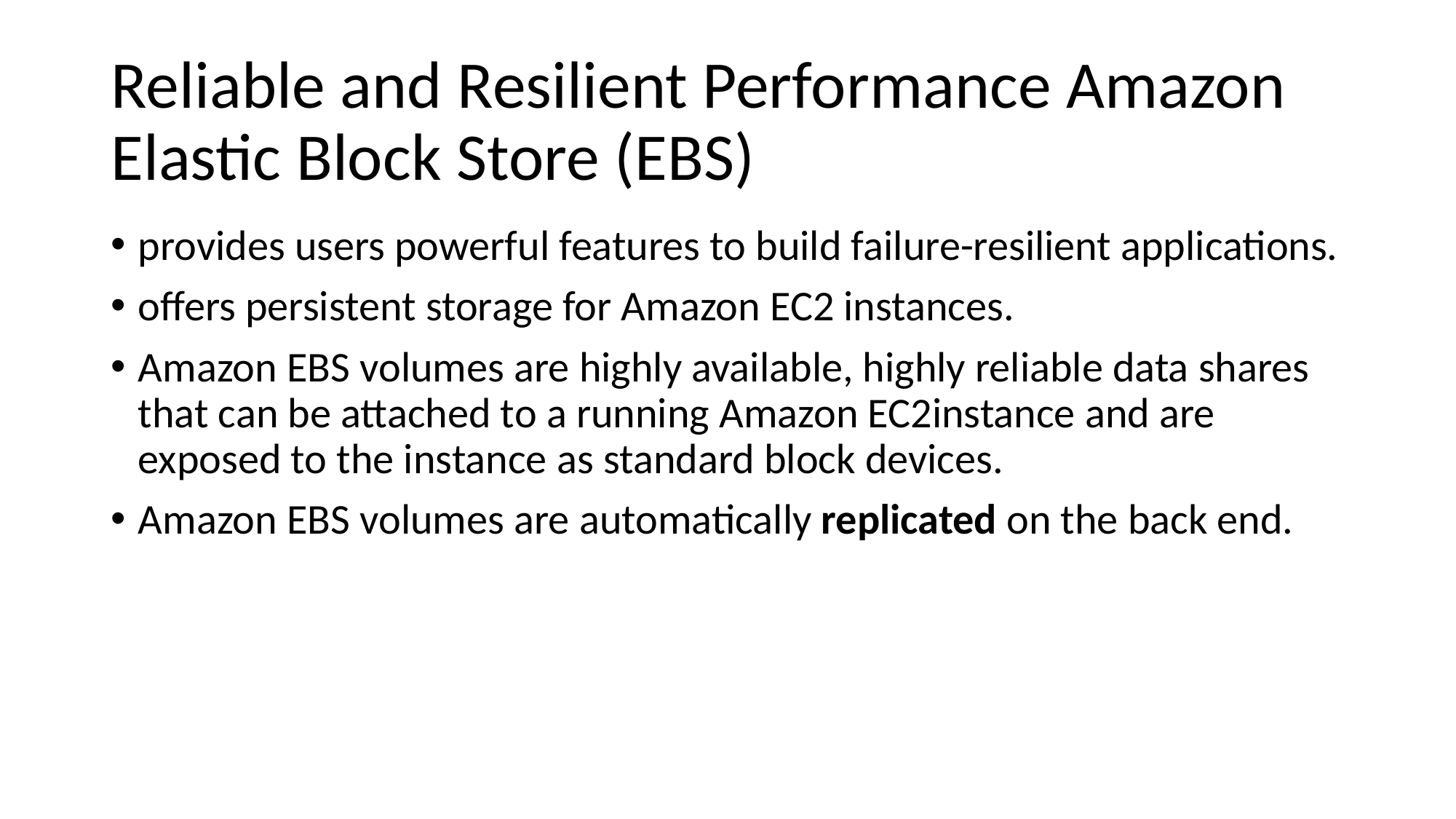

# Reliable and Resilient Performance Amazon Elastic Block Store (EBS)
provides users powerful features to build failure-resilient applications.
offers persistent storage for Amazon EC2 instances.
Amazon EBS volumes are highly available, highly reliable data shares that can be attached to a running Amazon EC2instance and are exposed to the instance as standard block devices.
Amazon EBS volumes are automatically replicated on the back end.